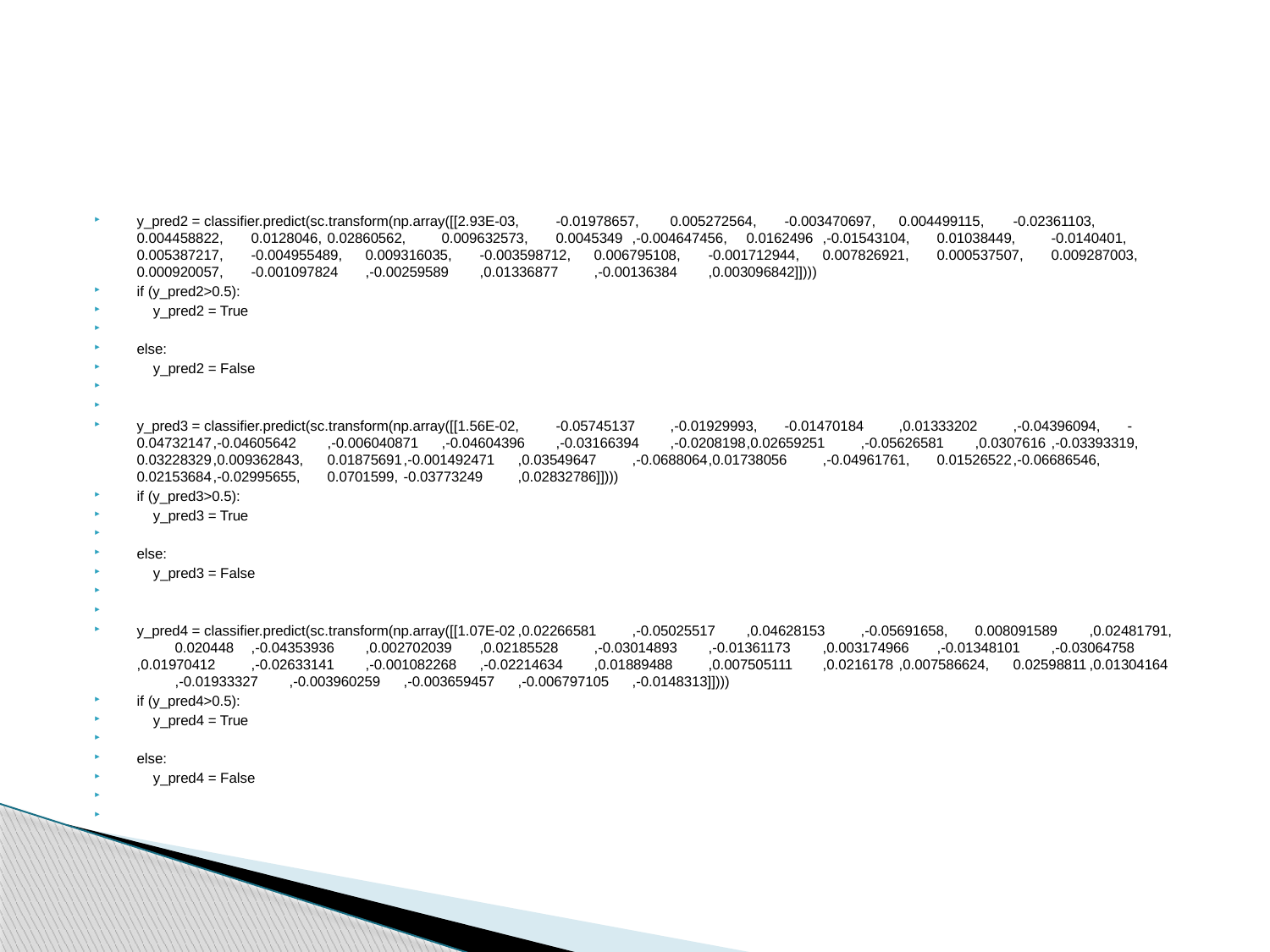

#
y_pred2 = classifier.predict(sc.transform(np.array([[2.93E-03,	-0.01978657,	0.005272564,	-0.003470697,	0.004499115,	-0.02361103,	0.004458822,	0.0128046,	0.02860562,	0.009632573,	0.0045349	,-0.004647456,	0.0162496	,-0.01543104,	0.01038449,	-0.0140401,	0.005387217,	-0.004955489,	0.009316035,	-0.003598712,	0.006795108,	-0.001712944,	0.007826921,	0.000537507,	0.009287003,	0.000920057,	-0.001097824	,-0.00259589	,0.01336877	,-0.00136384	,0.003096842]])))
if (y_pred2>0.5):
    y_pred2 = True

else:
    y_pred2 = False

y_pred3 = classifier.predict(sc.transform(np.array([[1.56E-02,	-0.05745137	,-0.01929993,	-0.01470184	,0.01333202	,-0.04396094,	-0.04732147	,-0.04605642	,-0.006040871	,-0.04604396	,-0.03166394	,-0.0208198	,0.02659251	,-0.05626581	,0.0307616	,-0.03393319,	0.03228329	,0.009362843,	0.01875691	,-0.001492471	,0.03549647	,-0.0688064	,0.01738056	,-0.04961761,	0.01526522	,-0.06686546,	0.02153684	,-0.02995655,	0.0701599,	-0.03773249	,0.02832786]])))
if (y_pred3>0.5):
    y_pred3 = True

else:
    y_pred3 = False

y_pred4 = classifier.predict(sc.transform(np.array([[1.07E-02	,0.02266581	,-0.05025517	,0.04628153	,-0.05691658,	0.008091589	,0.02481791,	0.020448	,-0.04353936	,0.002702039	,0.02185528	,-0.03014893	,-0.01361173	,0.003174966	,-0.01348101	,-0.03064758	,0.01970412	,-0.02633141	,-0.001082268	,-0.02214634	,0.01889488	,0.007505111	,0.0216178	,0.007586624,	0.02598811	,0.01304164	,-0.01933327	,-0.003960259	,-0.003659457	,-0.006797105	,-0.0148313]])))
if (y_pred4>0.5):
    y_pred4 = True

else:
    y_pred4 = False